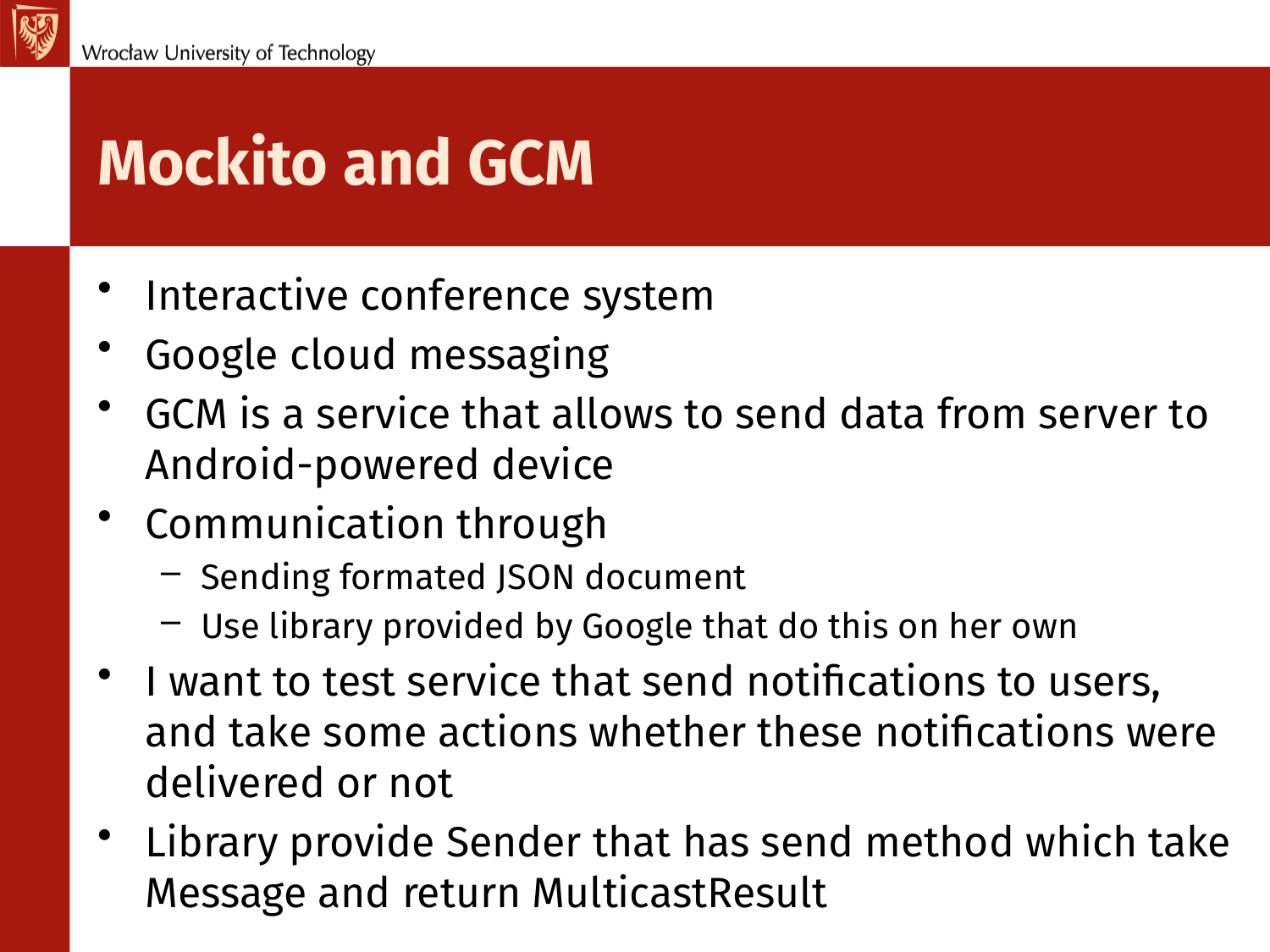

# Mockito and GCM
Interactive conference system
Google cloud messaging
GCM is a service that allows to send data from server to  Android-powered device
Communication through
Sending formated JSON document
Use library provided by Google that do this on her own
I want to test service that send notifications to users, and take some actions whether these notifications were delivered or not
Library provide Sender that has send method which take Message and return MulticastResult